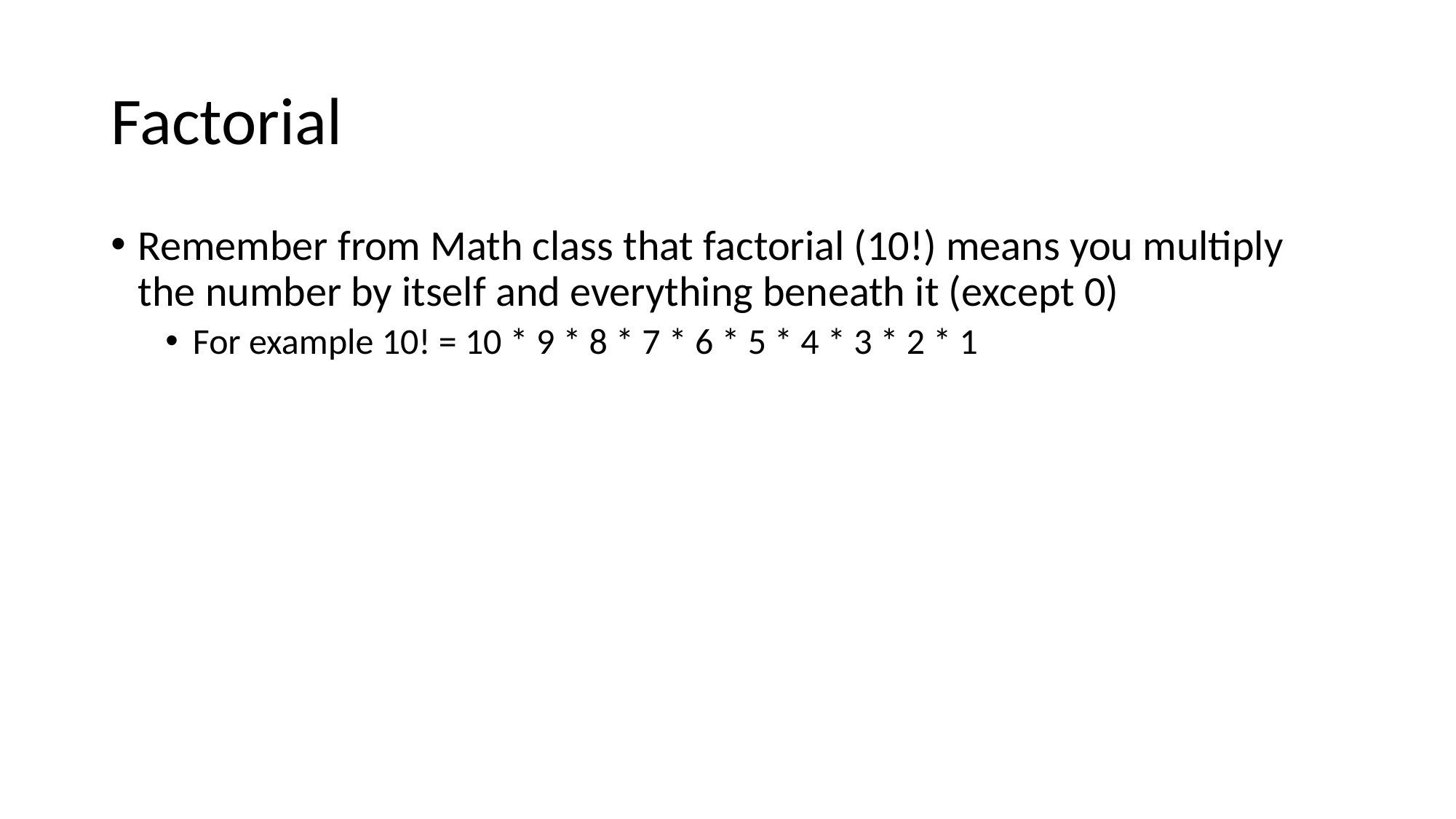

# Factorial
Remember from Math class that factorial (10!) means you multiply the number by itself and everything beneath it (except 0)
For example 10! = 10 * 9 * 8 * 7 * 6 * 5 * 4 * 3 * 2 * 1